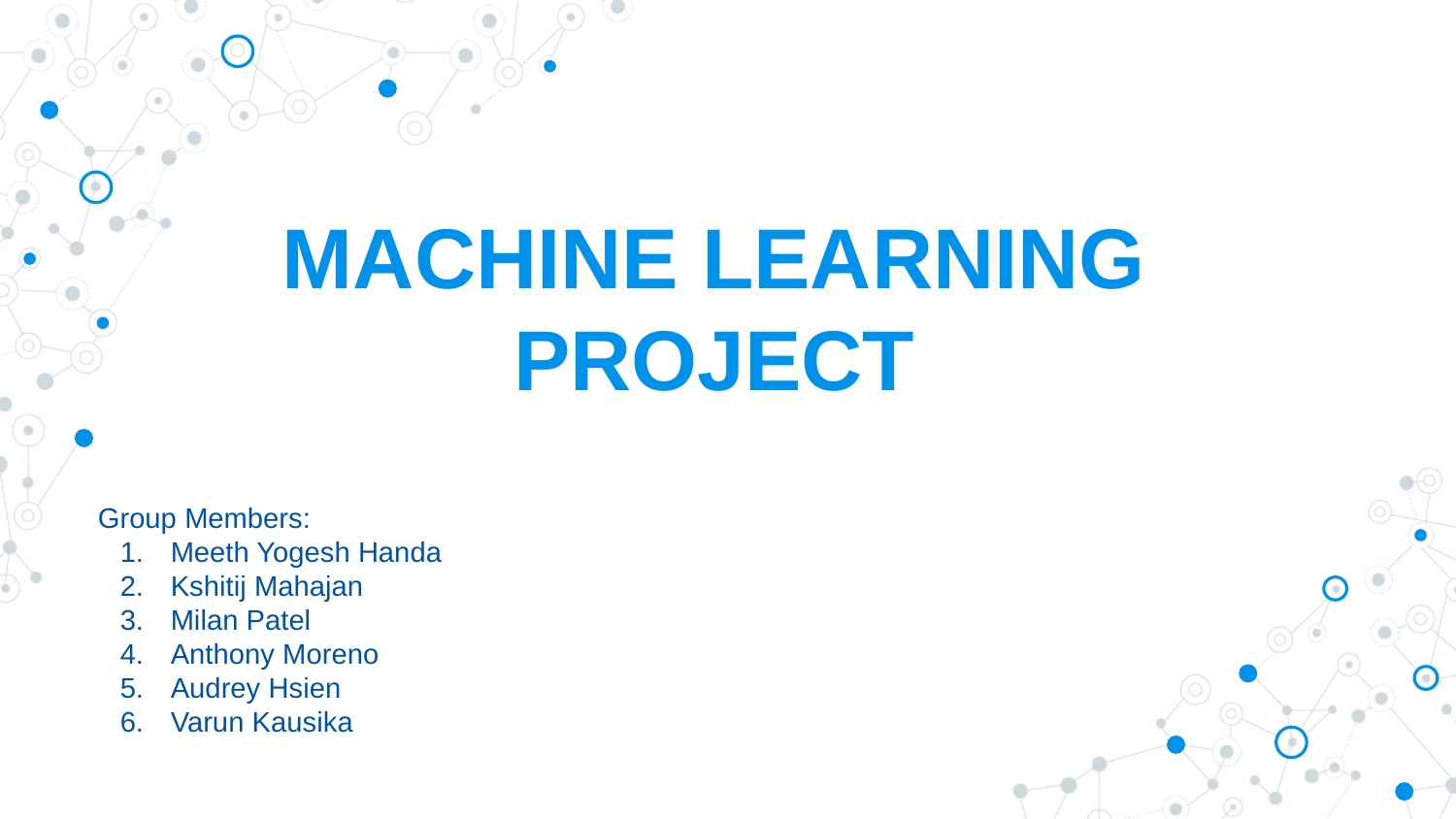

# MACHINE LEARNING PROJECT
Group Members:
Meeth Yogesh Handa
Kshitij Mahajan
Milan Patel
Anthony Moreno
Audrey Hsien
Varun Kausika